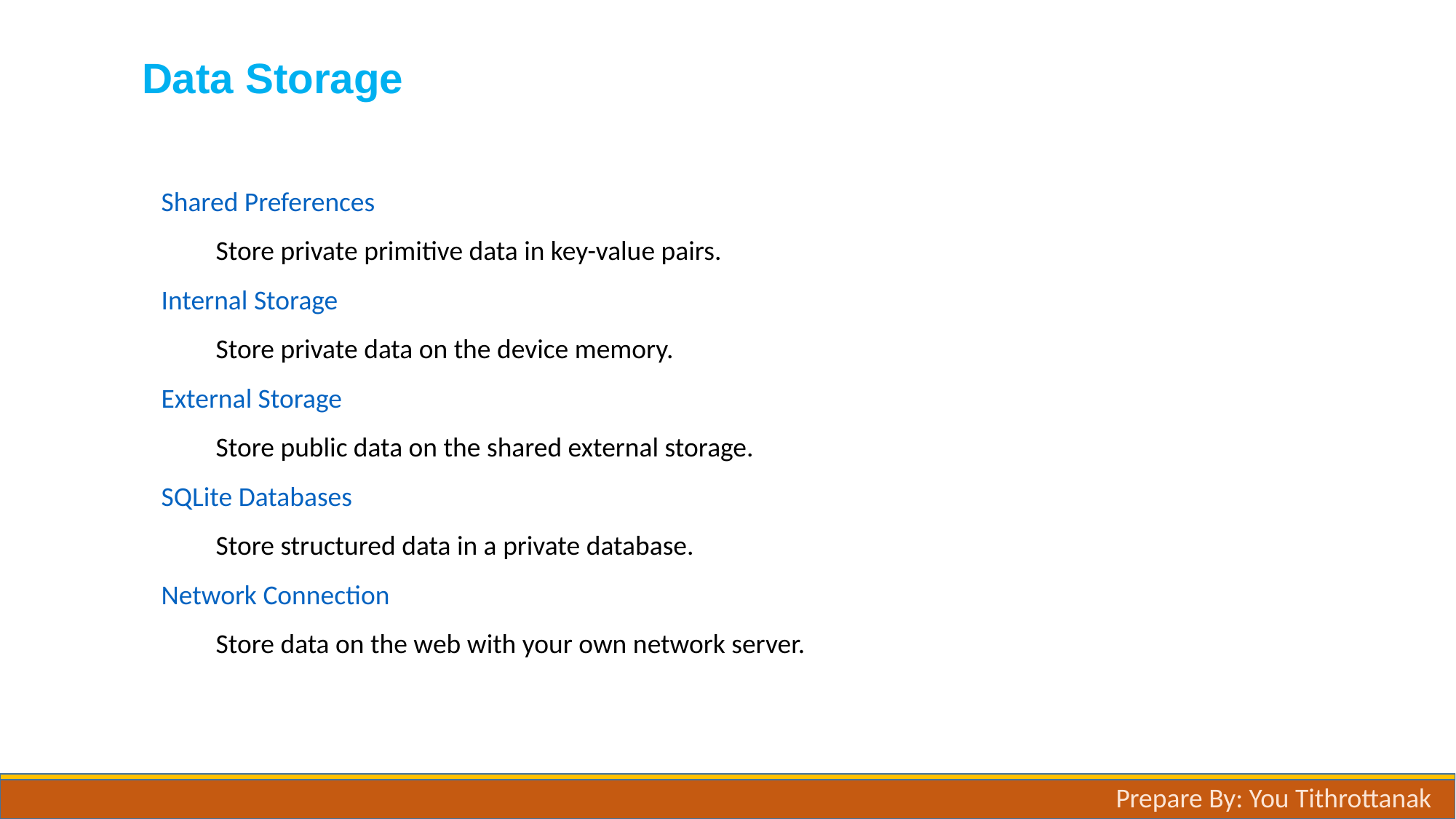

# Data Storage

Shared Preferences
	Store private primitive data in key-value pairs.
Internal Storage
	Store private data on the device memory.
External Storage
	Store public data on the shared external storage.
SQLite Databases
	Store structured data in a private database.
Network Connection
	Store data on the web with your own network server.

Prepare By: You Tithrottanak